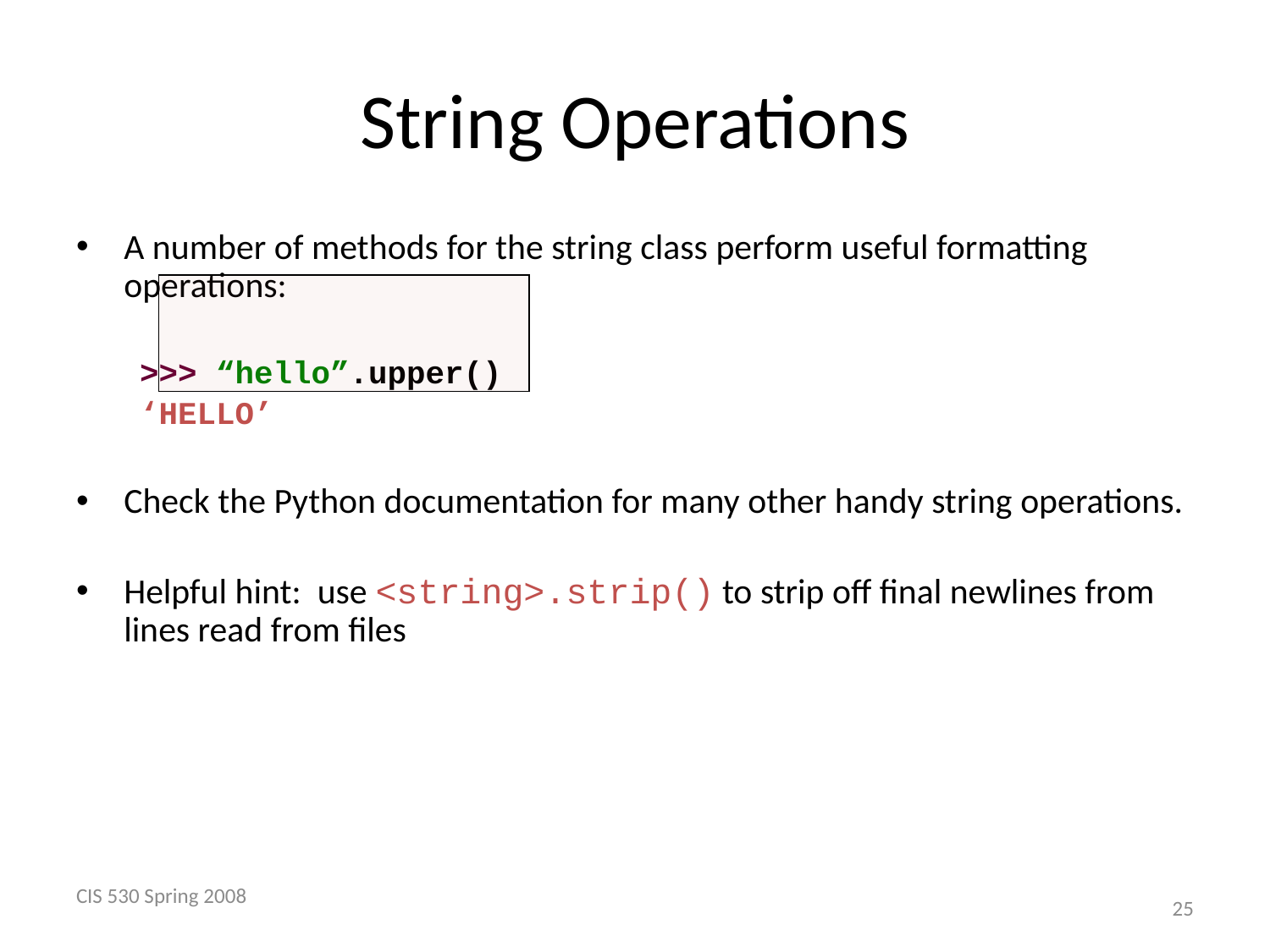

# String Operations
A number of methods for the string class perform useful formatting operations:

>>> “hello”.upper()
‘HELLO’

Check the Python documentation for many other handy string operations.

Helpful hint:  use <string>.strip() to strip off final newlines from lines read from files

CIS 530 Spring 2008

       25